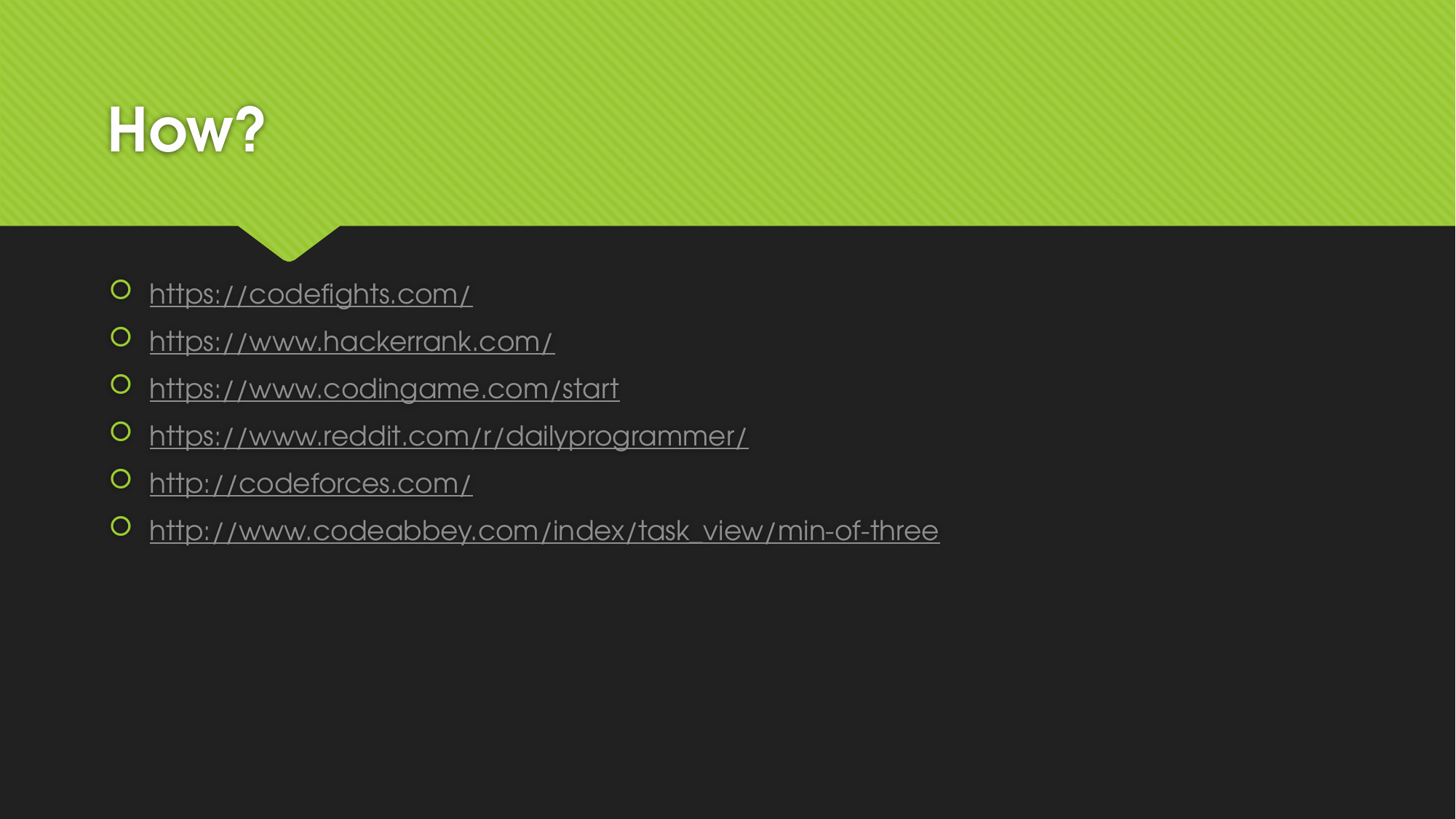

# How?
https://codefights.com/
https://www.hackerrank.com/
https://www.codingame.com/start
https://www.reddit.com/r/dailyprogrammer/
http://codeforces.com/
http://www.codeabbey.com/index/task_view/min-of-three